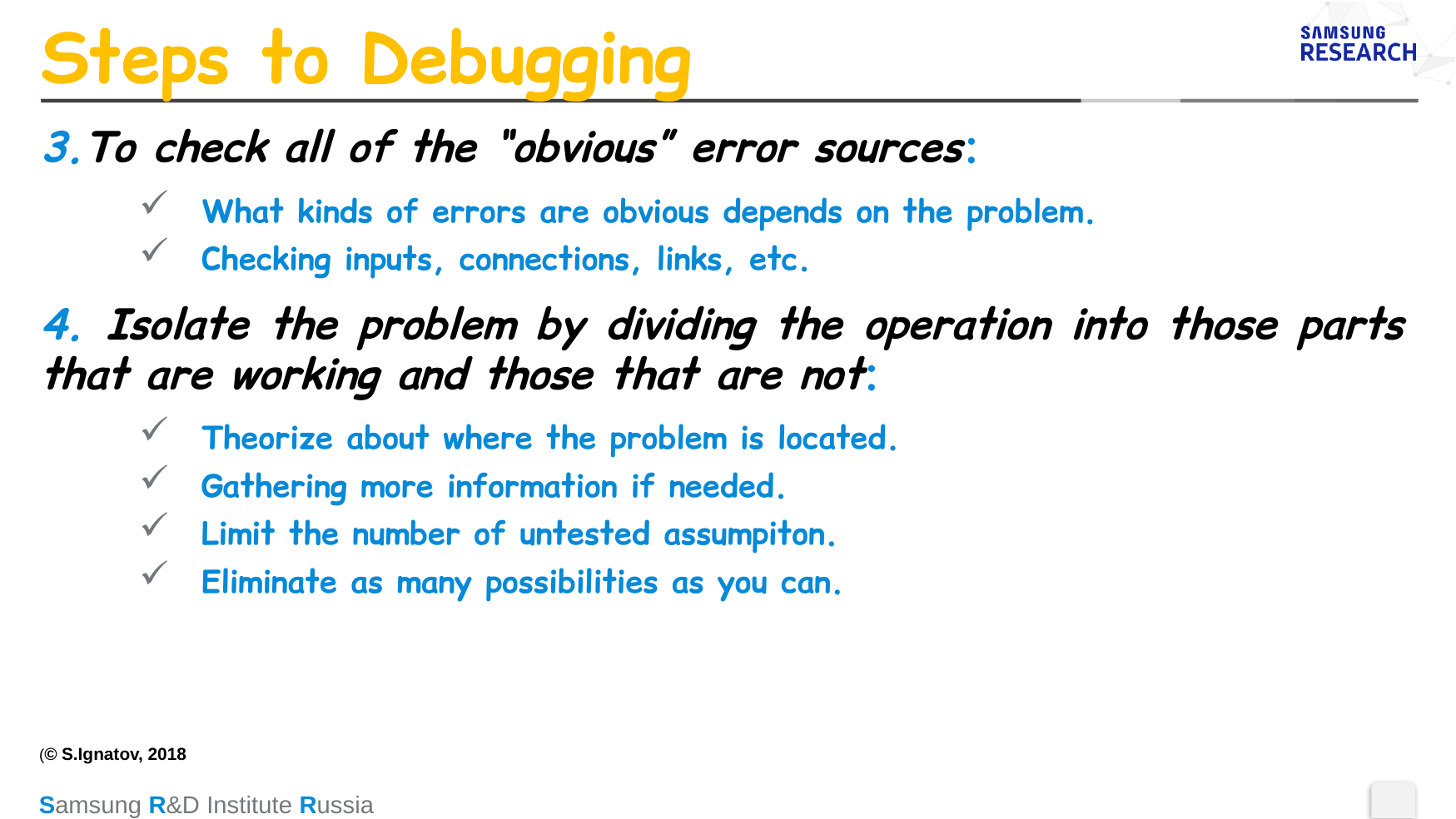

# Steps to Debugging
3.To check all of the “obvious” error sources:
What kinds of errors are obvious depends on the problem.
Checking inputs, connections, links, etc.
4. Isolate the problem by dividing the operation into those parts that are working and those that are not:
Theorize about where the problem is located.
Gathering more information if needed.
Limit the number of untested assumpiton.
Eliminate as many possibilities as you can.

(© S.Ignatov, 2018